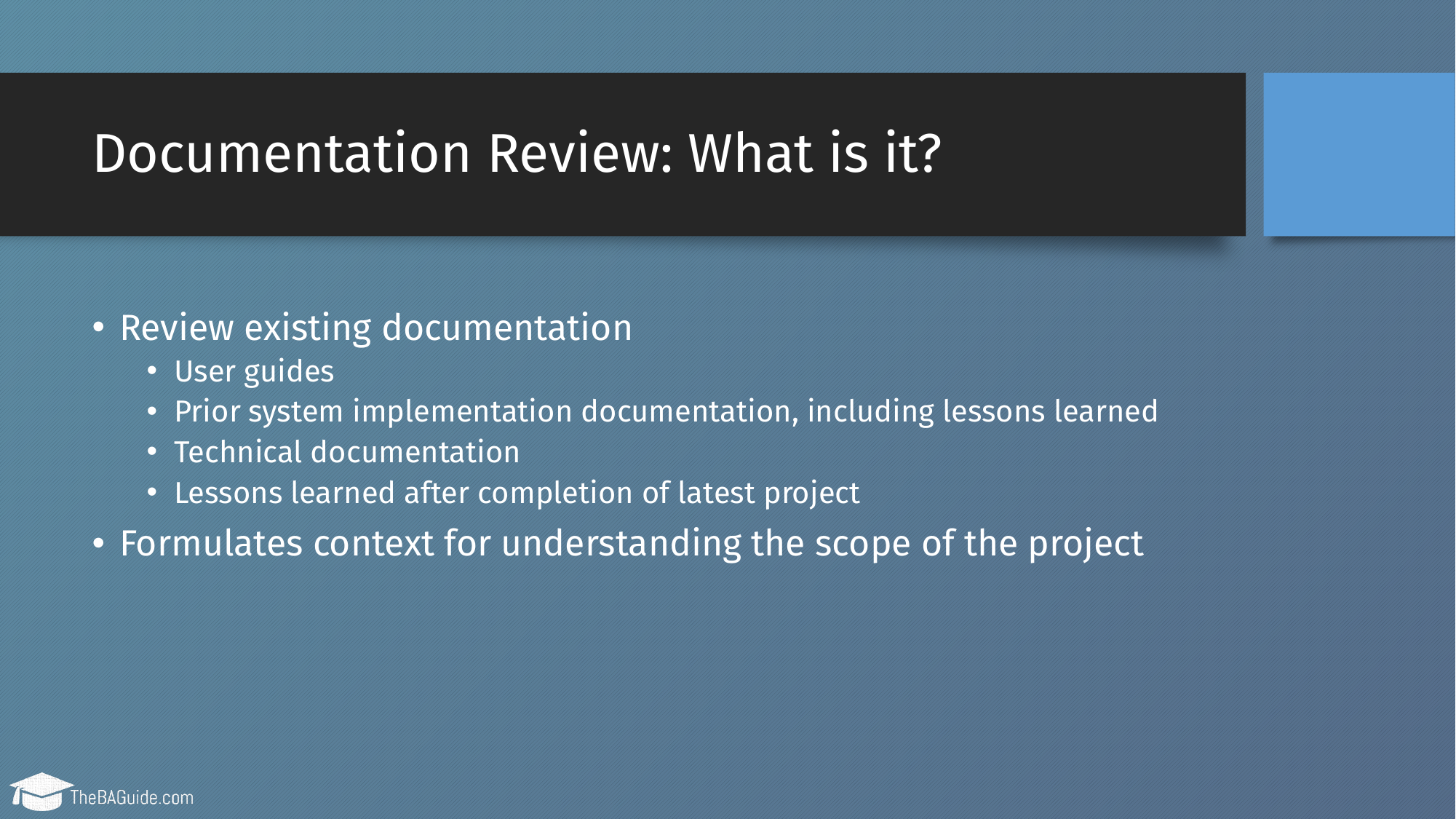

# Documentation Review: What is it?

Review existing documentation
User guides
Prior system implementation documentation, including lessons learned
Technical documentation
Lessons learned after completion of latest project
Formulates context for understanding the scope of the project